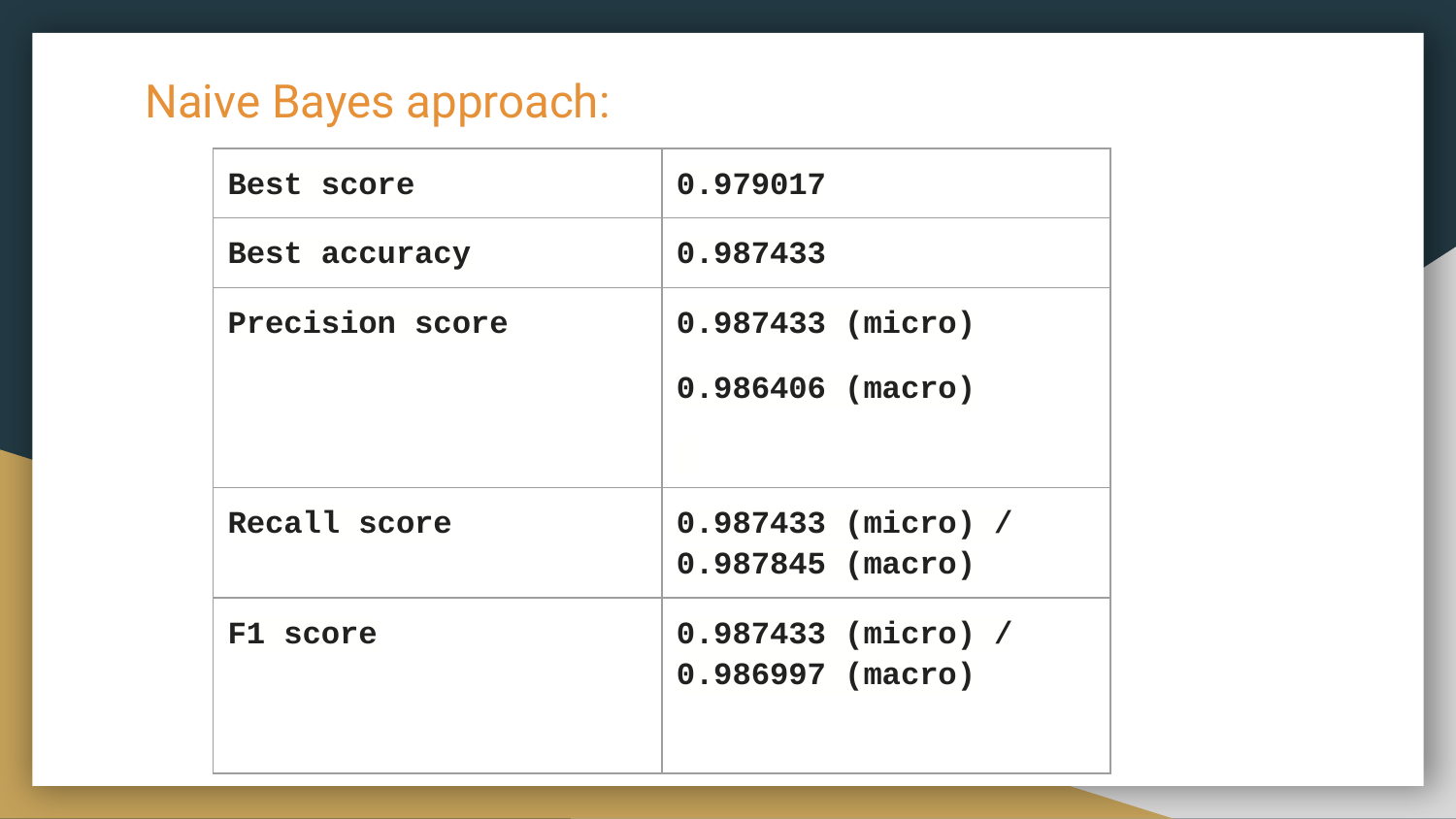

# Naive Bayes approach:
| Best score | 0.979017 |
| --- | --- |
| Best accuracy | 0.987433 |
| Precision score | 0.987433 (micro) 0.986406 (macro) |
| Recall score | 0.987433 (micro) / 0.987845 (macro) |
| F1 score | 0.987433 (micro) / 0.986997 (macro) |